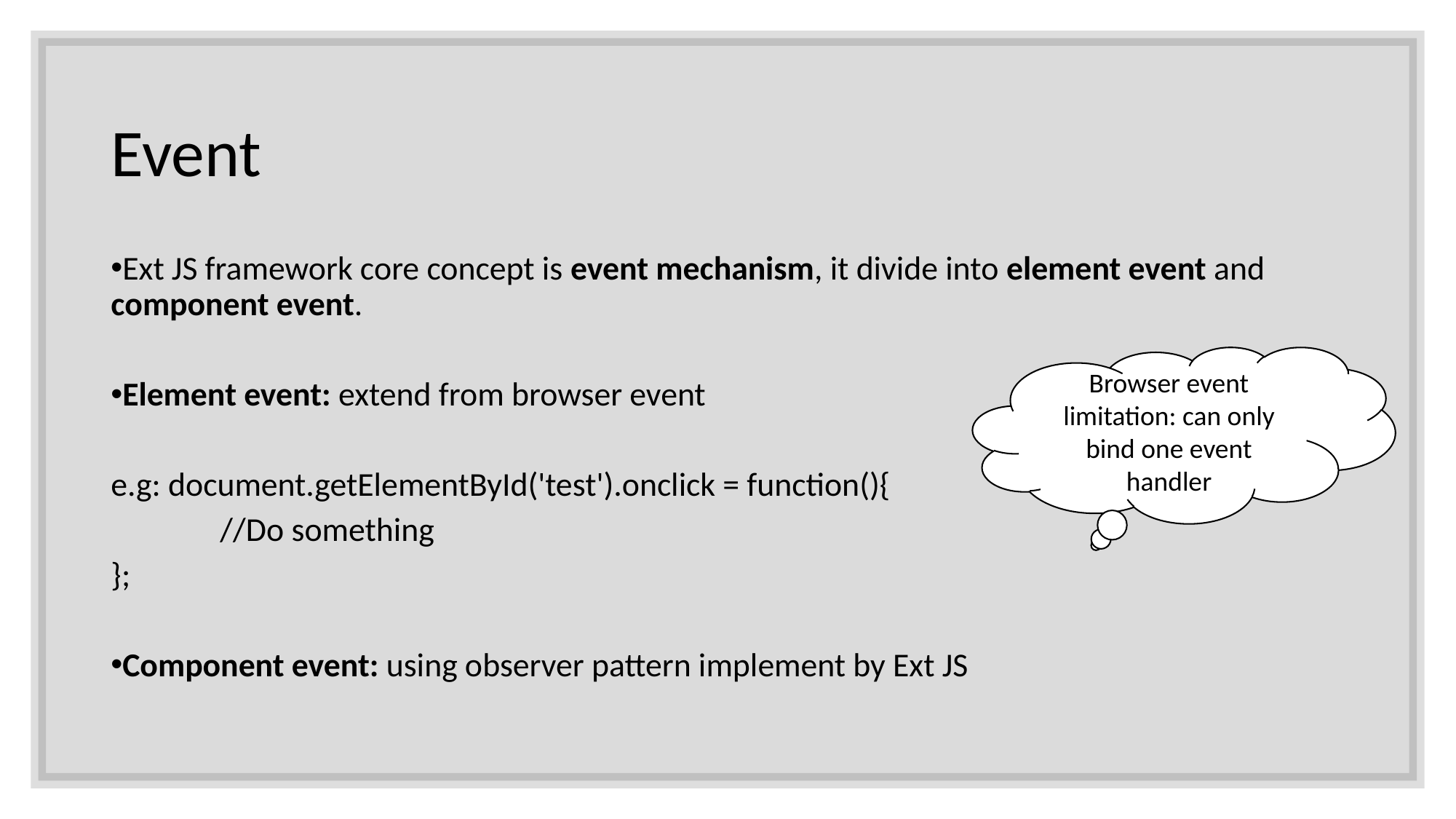

# Event
Ext JS framework core concept is event mechanism, it divide into element event and component event.

Element event: extend from browser event

e.g: document.getElementById('test').onclick = function(){
	//Do something
};

Component event: using observer pattern implement by Ext JS
Browser event limitation: can only bind one event handler